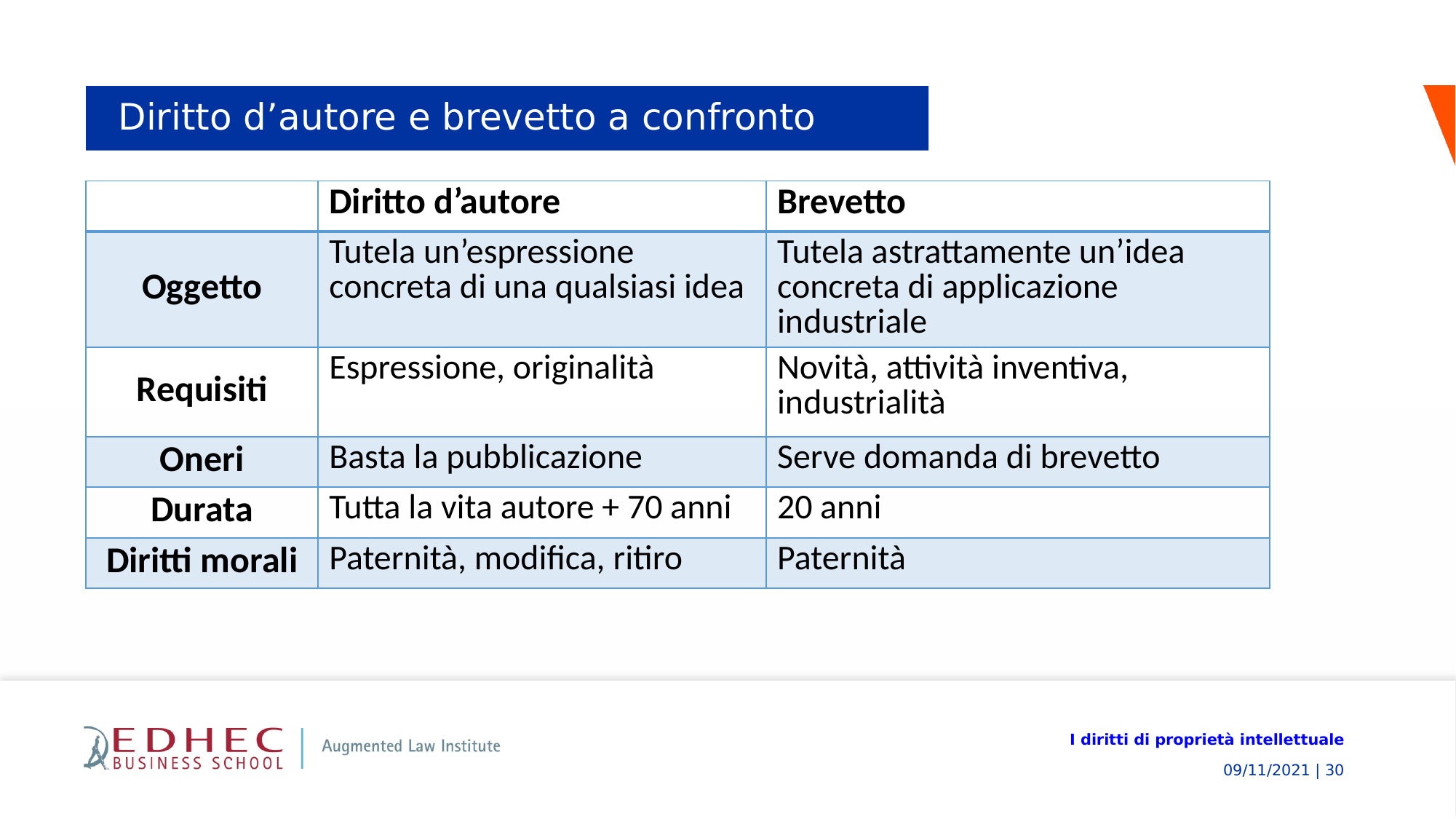

# Diritto d’autore e brevetto a confronto
|  | Diritto d’autore | Brevetto |
| --- | --- | --- |
| Oggetto | Tutela un’espressione concreta di una qualsiasi idea | Tutela astrattamente un’idea concreta di applicazione industriale |
| Requisiti | Espressione, originalità | Novità, attività inventiva, industrialità |
| Oneri | Basta la pubblicazione | Serve domanda di brevetto |
| Durata | Tutta la vita autore + 70 anni | 20 anni |
| Diritti morali | Paternità, modifica, ritiro | Paternità |
I diritti di proprietà intellettuale
 09/11/2021 | 30